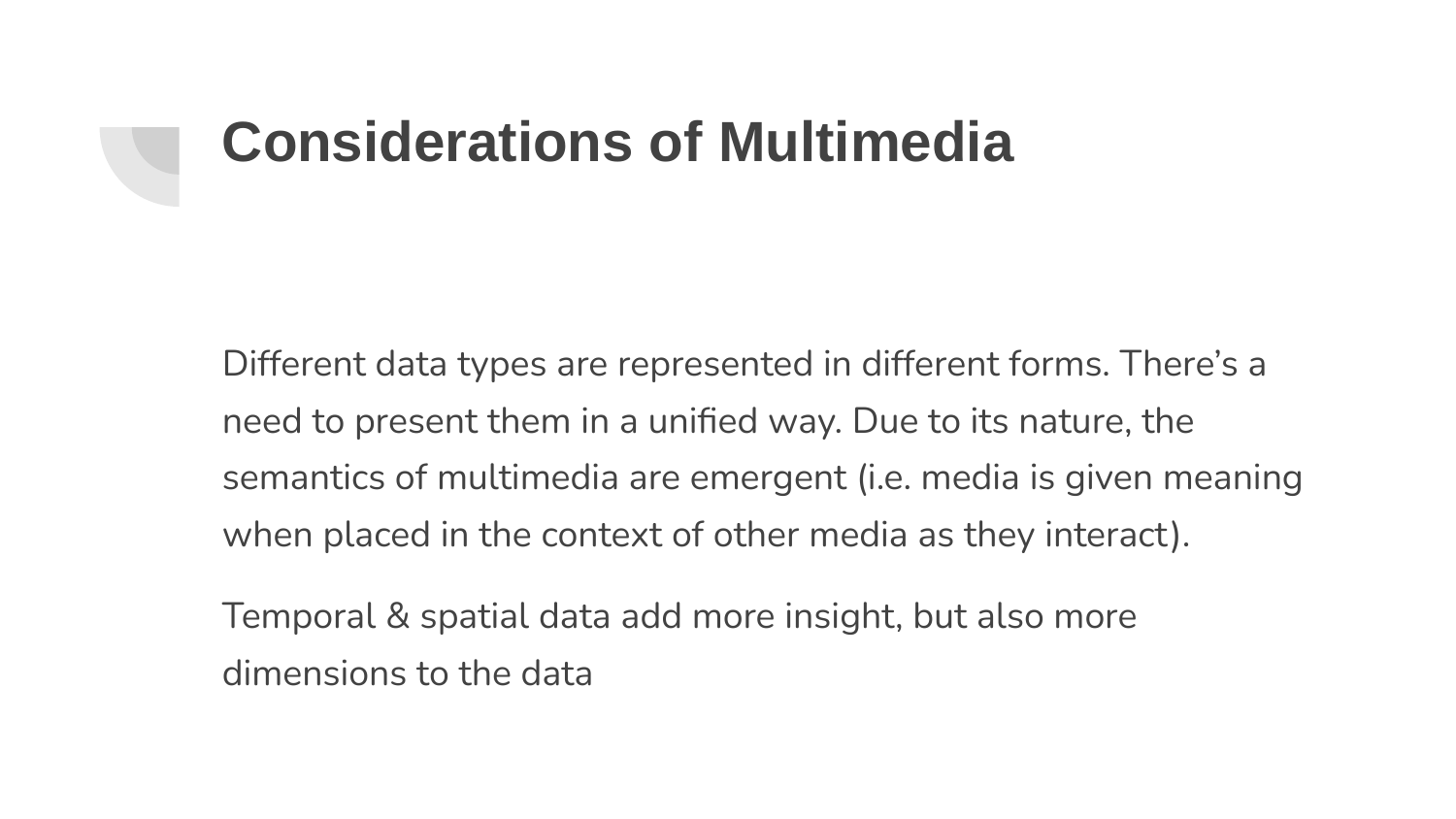

# Considerations of Multimedia
Different data types are represented in different forms. There’s a need to present them in a unified way. Due to its nature, the semantics of multimedia are emergent (i.e. media is given meaning when placed in the context of other media as they interact).
Temporal & spatial data add more insight, but also more dimensions to the data